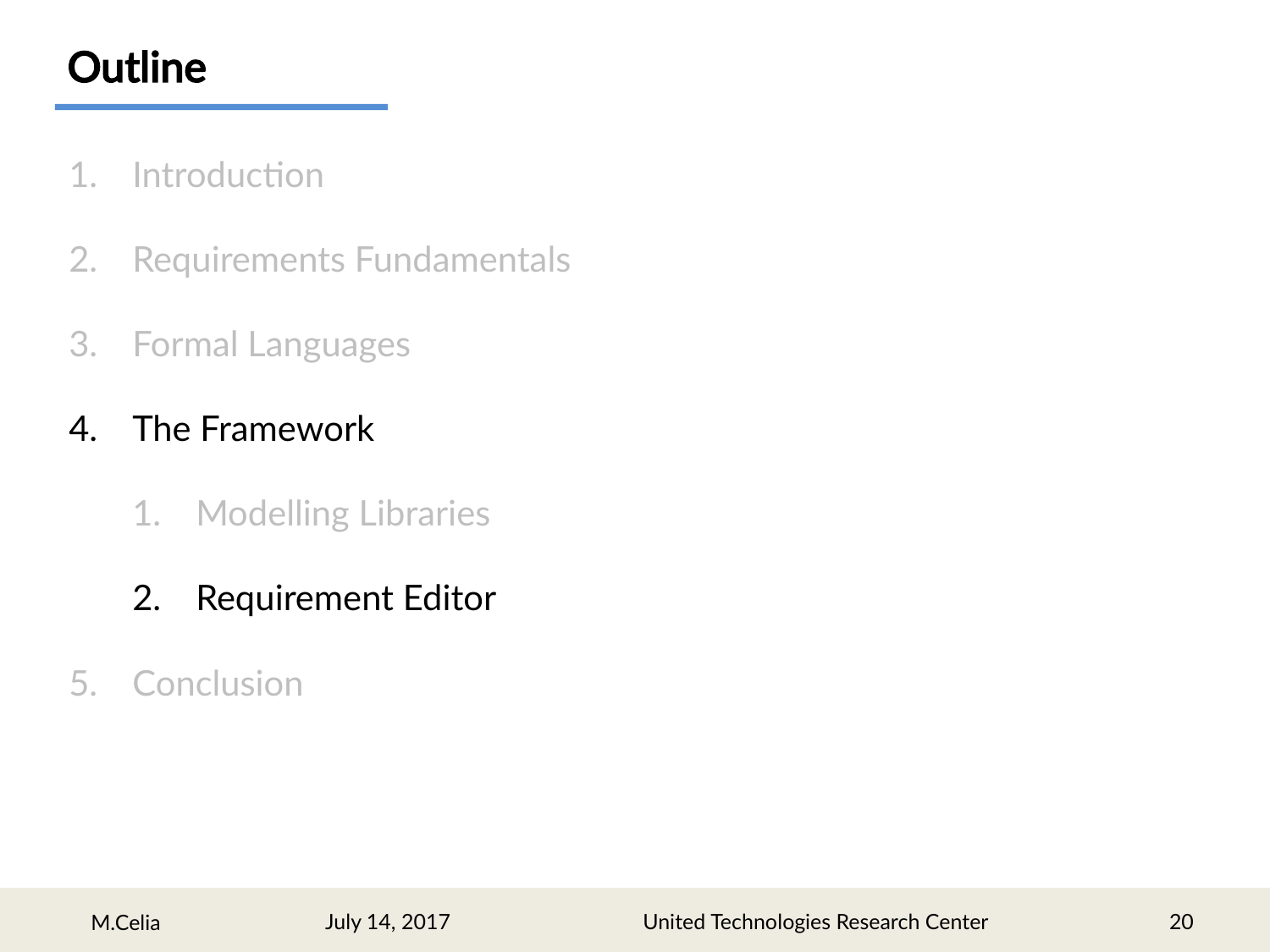

Outline

Introduction

Requirements Fundamentals

Formal Languages

The Framework

Modelling Libraries

Requirement Editor

Conclusion
20

July 14, 2017
United Technologies Research Center
M.Celia